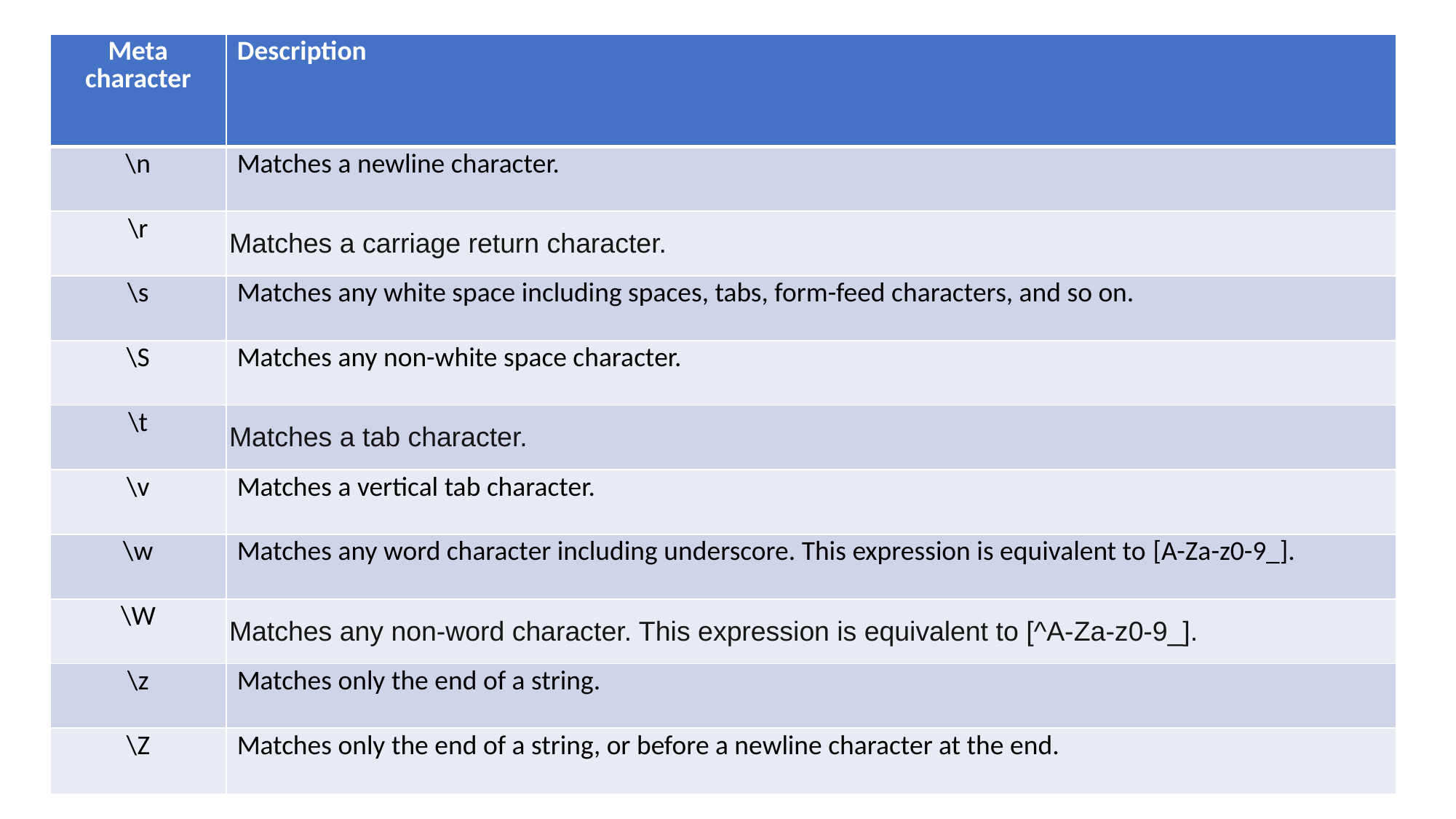

| Meta character | Description |
| --- | --- |
| \n | Matches a newline character. |
| \r | Matches a carriage return character. |
| \s | Matches any white space including spaces, tabs, form-feed characters, and so on. |
| \S | Matches any non-white space character. |
| \t | Matches a tab character. |
| \v | Matches a vertical tab character. |
| \w | Matches any word character including underscore. This expression is equivalent to [A-Za-z0-9\_]. |
| \W | Matches any non-word character. This expression is equivalent to [^A-Za-z0-9\_]. |
| \z | Matches only the end of a string. |
| \Z | Matches only the end of a string, or before a newline character at the end. |